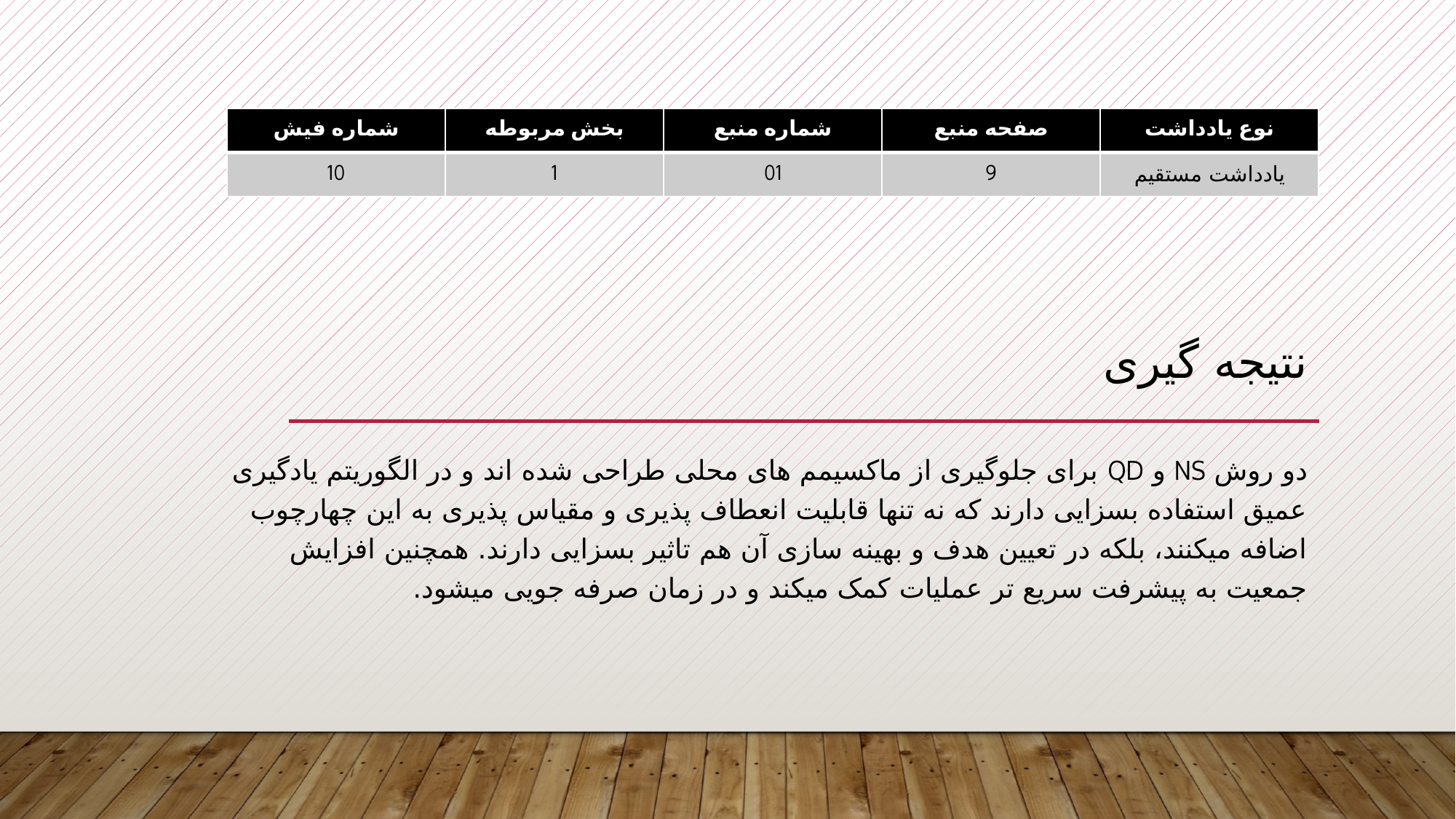

| شماره فیش | بخش مربوطه | شماره منبع | صفحه منبع | نوع یادداشت |
| --- | --- | --- | --- | --- |
| 10 | 1 | 01 | 9 | یادداشت مستقیم |
# نتیجه گیری
دو روش NS و QD برای جلوگیری از ماکسیمم های محلی طراحی شده اند و در الگوریتم یادگیری عمیق استفاده بسزایی دارند که نه تنها قابلیت انعطاف پذیری و مقیاس پذیری به این چهارچوب اضافه میکنند، بلکه در تعیین هدف و بهینه سازی آن هم تاثیر بسزایی دارند. همچنین افزایش جمعیت به پیشرفت سریع تر عملیات کمک میکند و در زمان صرفه جویی میشود.